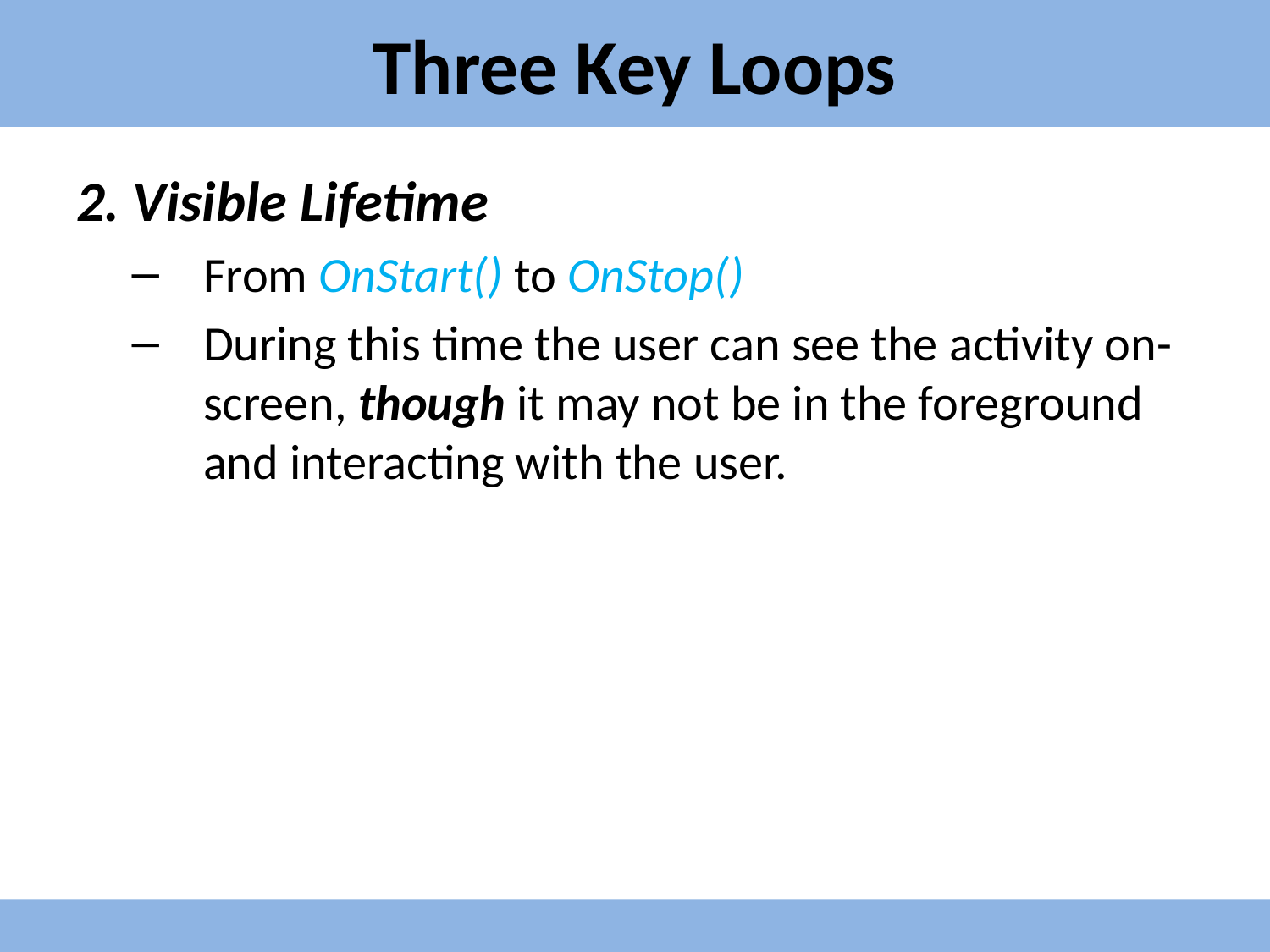

# Three Key Loops
2. Visible Lifetime
From OnStart() to OnStop()
During this time the user can see the activity on-screen, though it may not be in the foreground and interacting with the user.